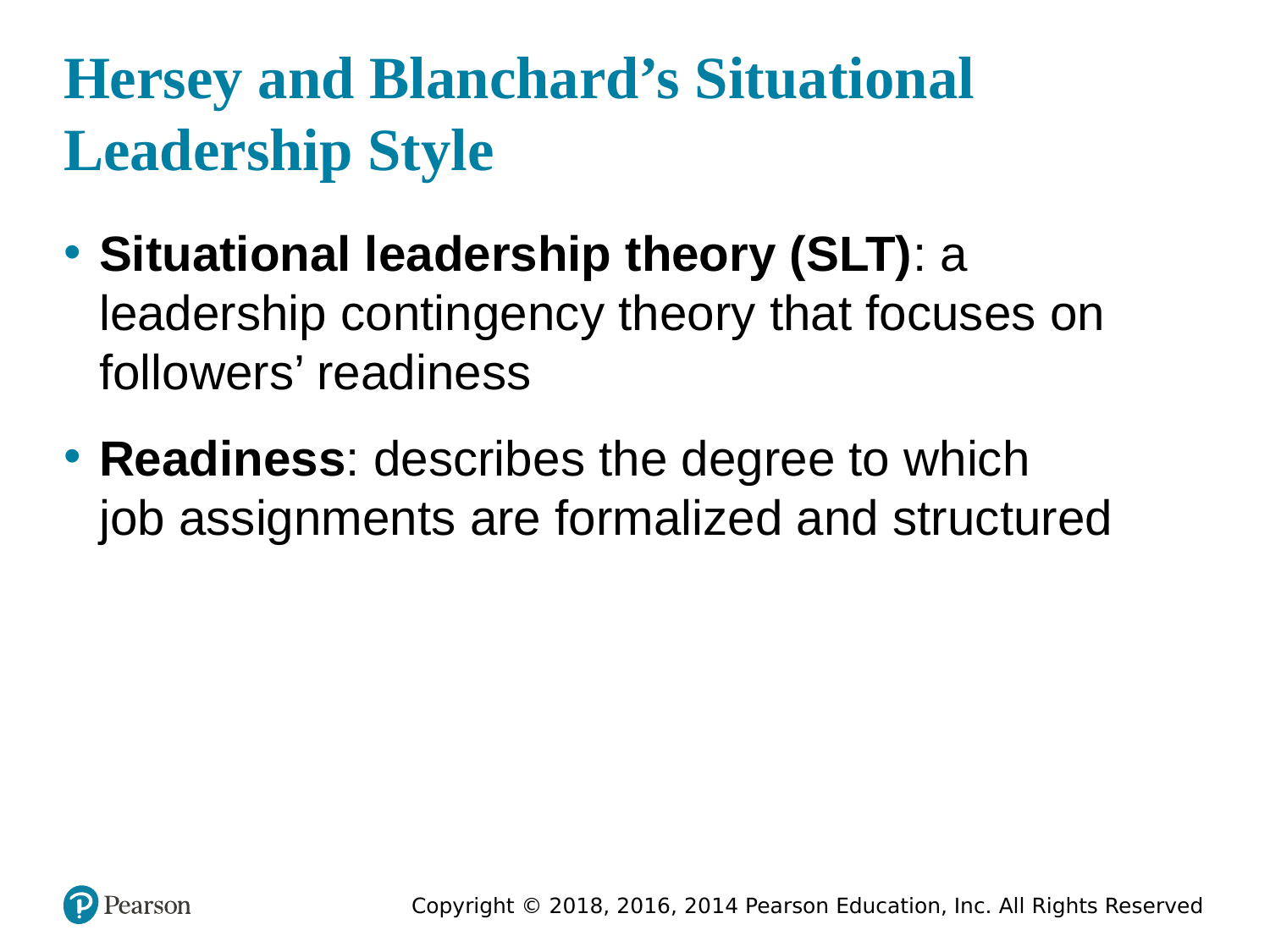

# Hersey and Blanchard’s Situational Leadership Style
Situational leadership theory (SLT): a leadership contingency theory that focuses on followers’ readiness
Readiness: describes the degree to which
job assignments are formalized and structured